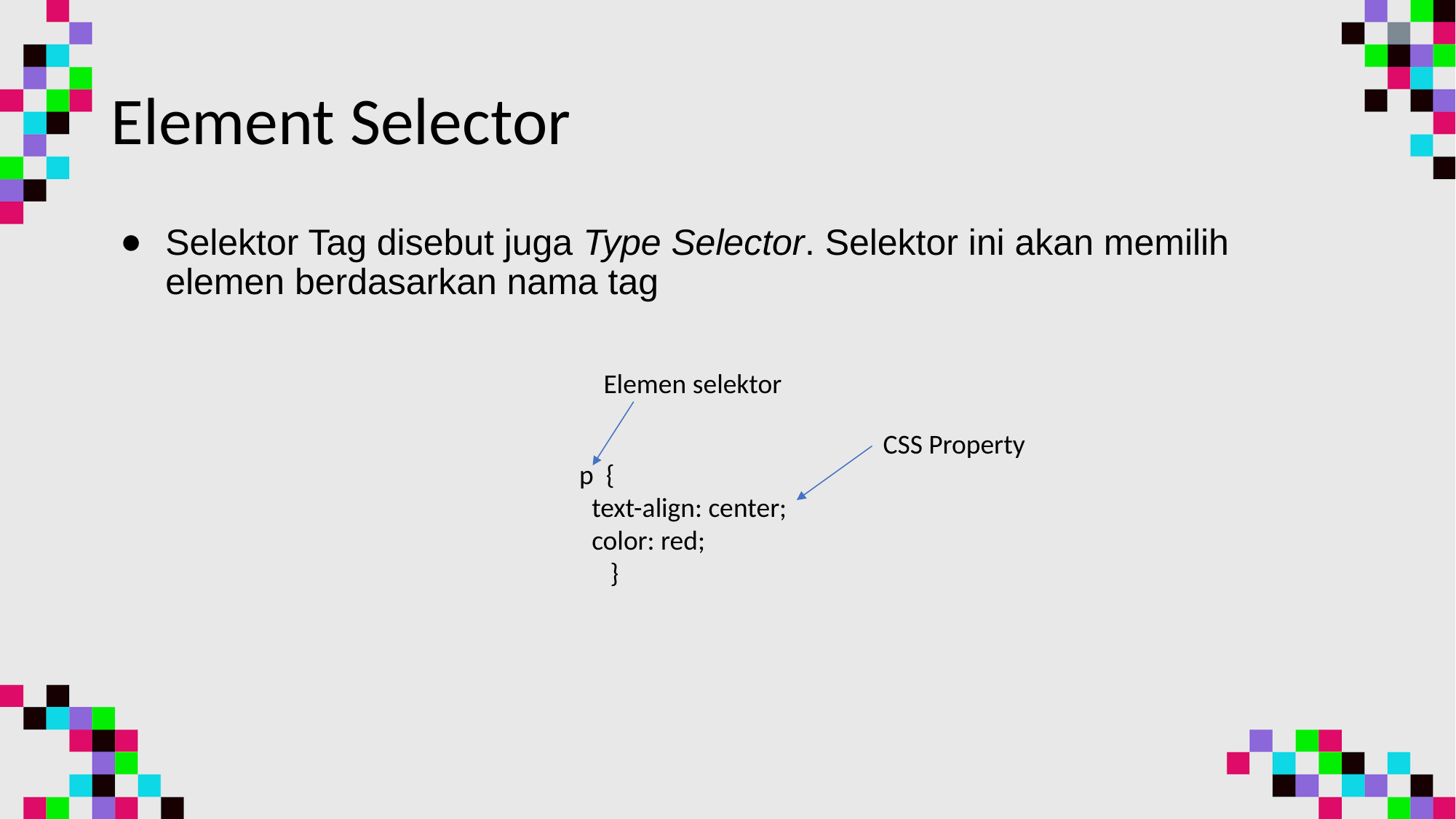

# Element Selector
Selektor Tag disebut juga Type Selector. Selektor ini akan memilih elemen berdasarkan nama tag
Elemen selektor
CSS Property
p  {
  text-align: center;
  color: red;
     }